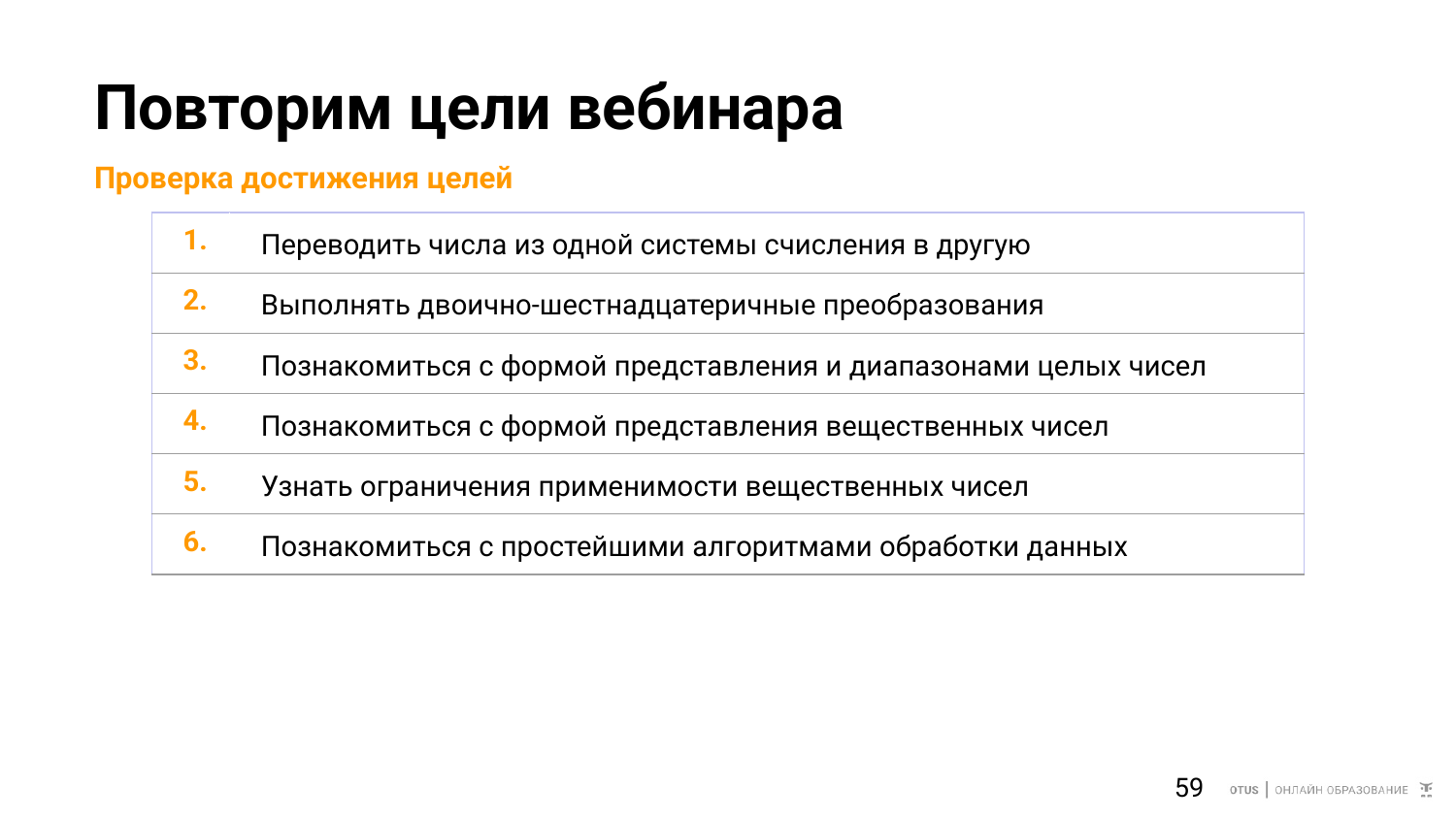

# Повторим цели вебинара
Проверка достижения целей
| 1. | Переводить числа из одной системы счисления в другую |
| --- | --- |
| 2. | Выполнять двоично-шестнадцатеричные преобразования |
| 3. | Познакомиться с формой представления и диапазонами целых чисел |
| 4. | Познакомиться с формой представления вещественных чисел |
| 5. | Узнать ограничения применимости вещественных чисел |
| 6. | Познакомиться с простейшими алгоритмами обработки данных |
59